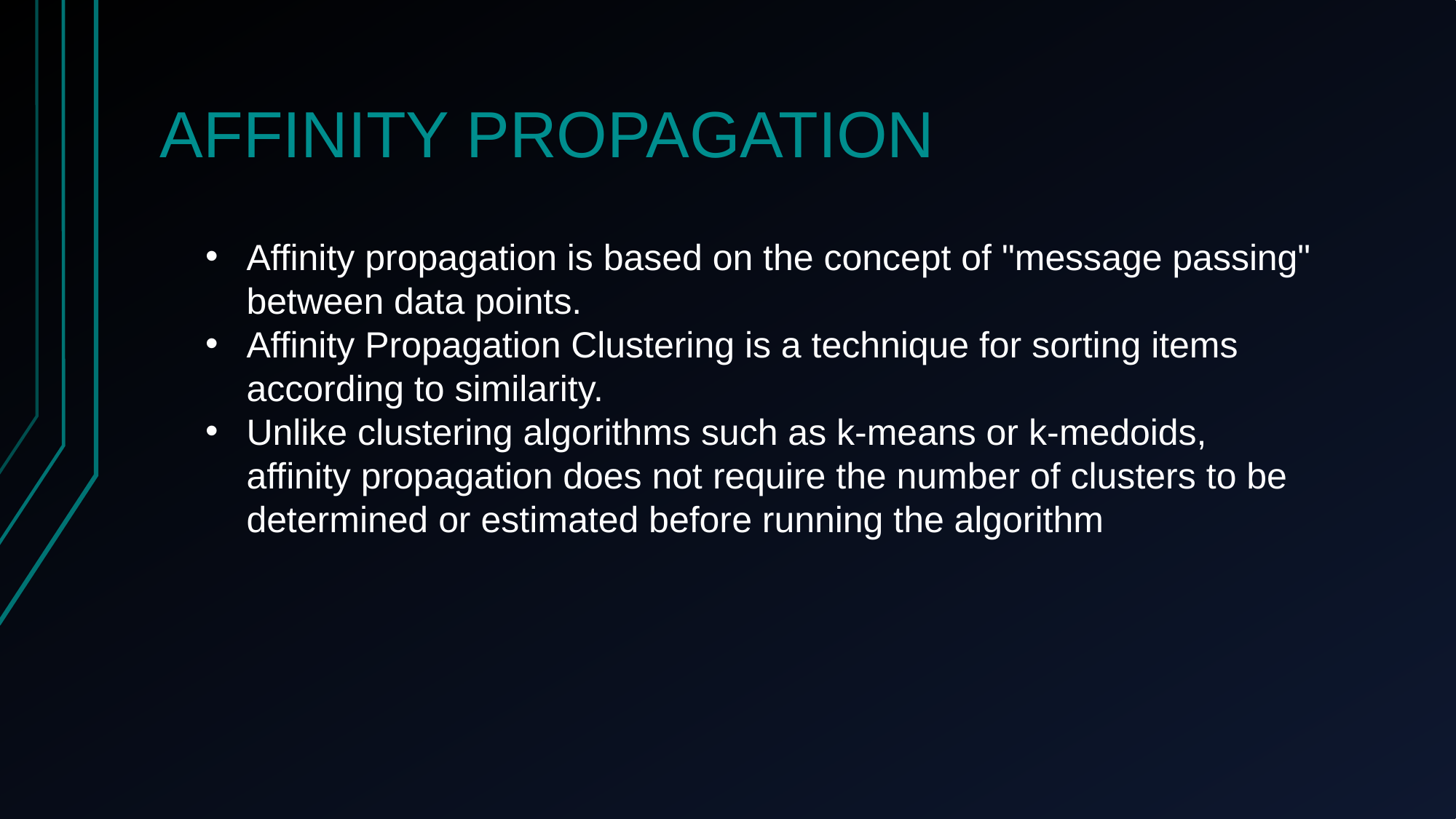

# AFFINITY PROPAGATION
Affinity propagation is based on the concept of "message passing" between data points.
Affinity Propagation Clustering is a technique for sorting items according to similarity.
Unlike clustering algorithms such as k-means or k-medoids, affinity propagation does not require the number of clusters to be determined or estimated before running the algorithm